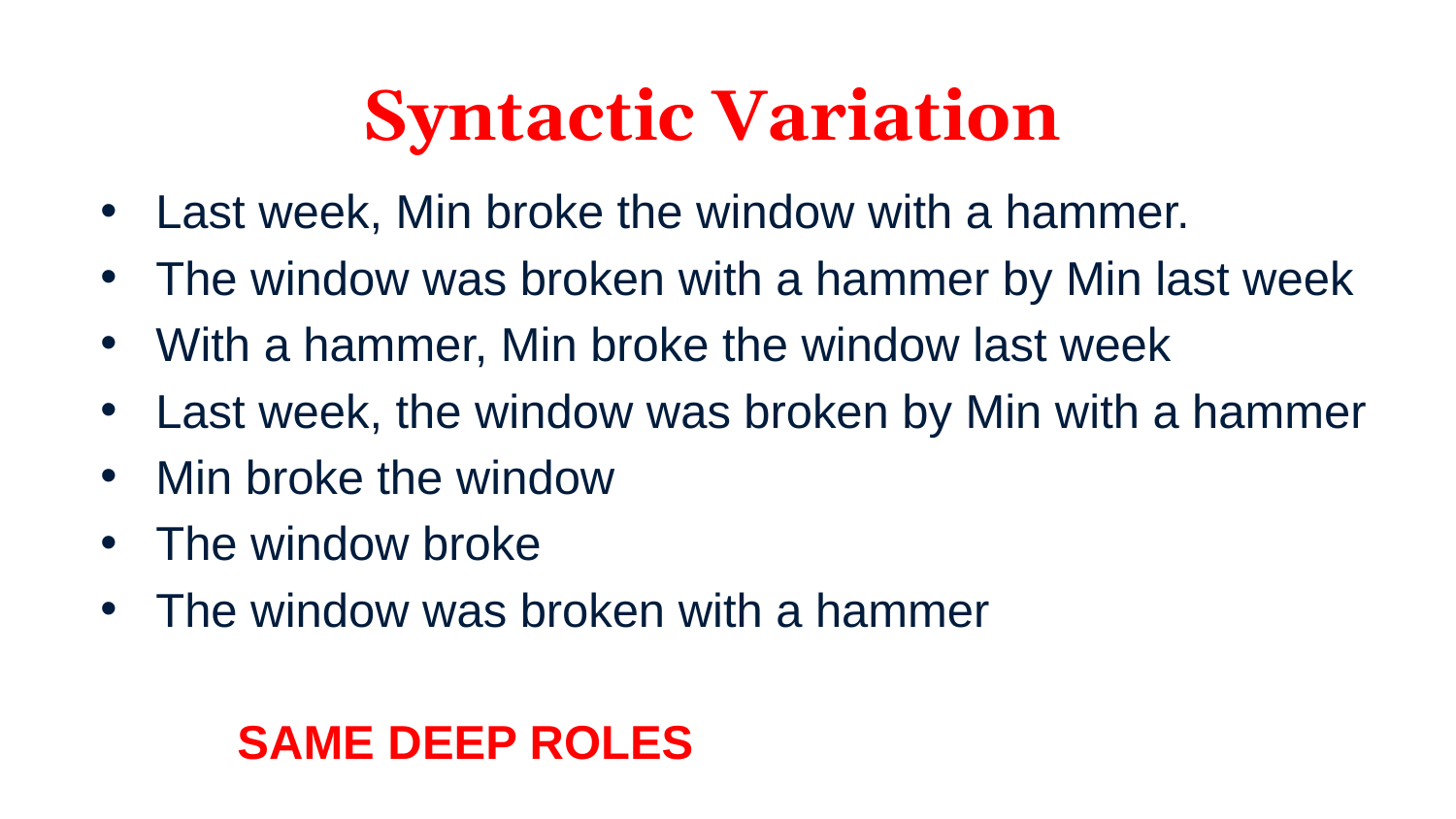

# Syntactic Variation
Last week, Min broke the window with a hammer.
The window was broken with a hammer by Min last week
With a hammer, Min broke the window last week
Last week, the window was broken by Min with a hammer
Min broke the window
The window broke
The window was broken with a hammer

					SAME DEEP ROLES